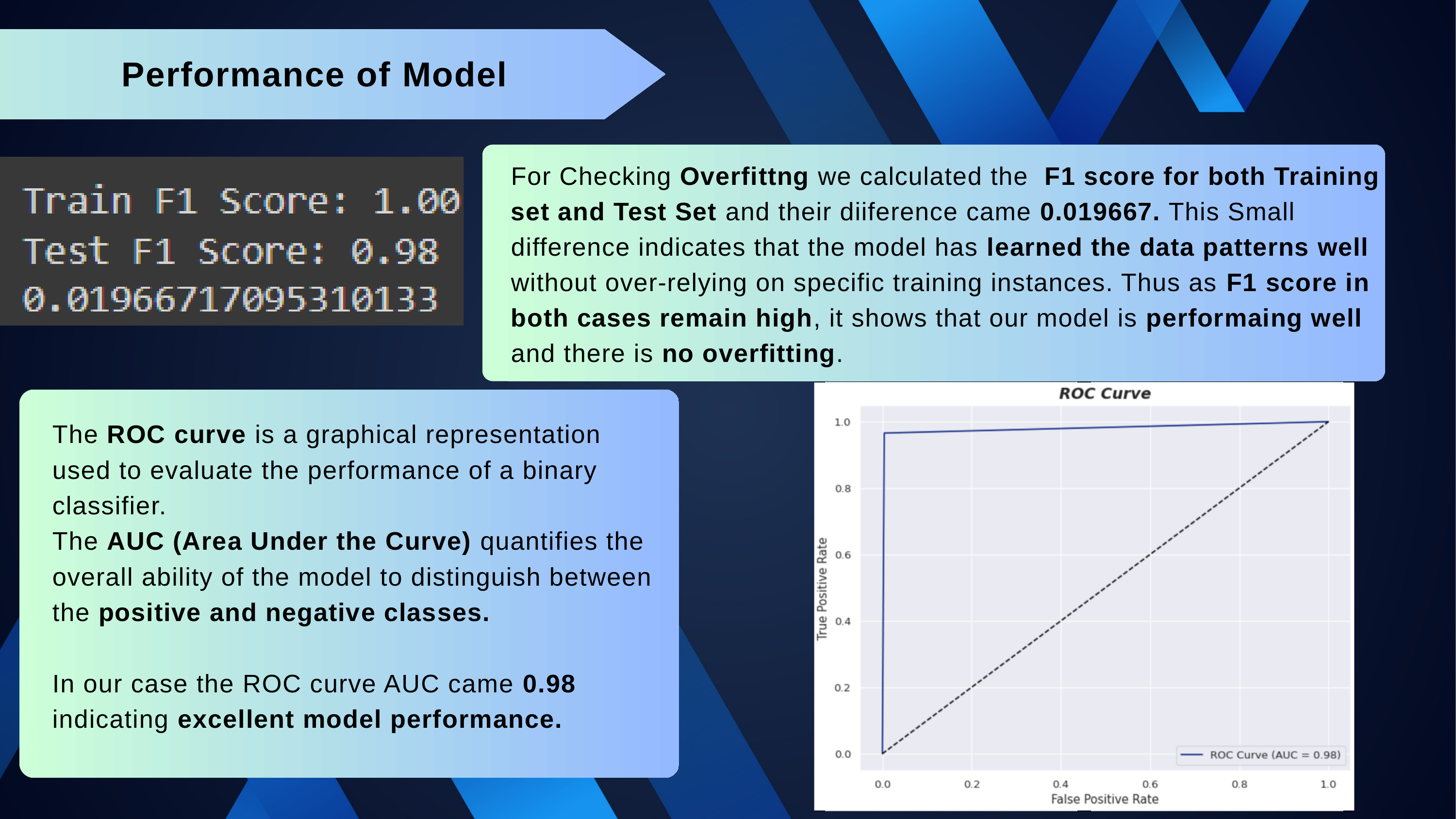

Performance of Model

For Checking Overfittng we calculated the  F1 score for both Training set and Test Set and their diiference came 0.019667. This Small difference indicates that the model has learned the data patterns well without over-relying on specific training instances. Thus as F1 score in  both cases remain high, it shows that our model is performaing well and there is no overfitting.

The ROC curve is a graphical representation used to evaluate the performance of a binary classifier.
The AUC (Area Under the Curve) quantifies the overall ability of the model to distinguish between the positive and negative classes.

In our case the ROC curve AUC came 0.98 indicating excellent model performance.